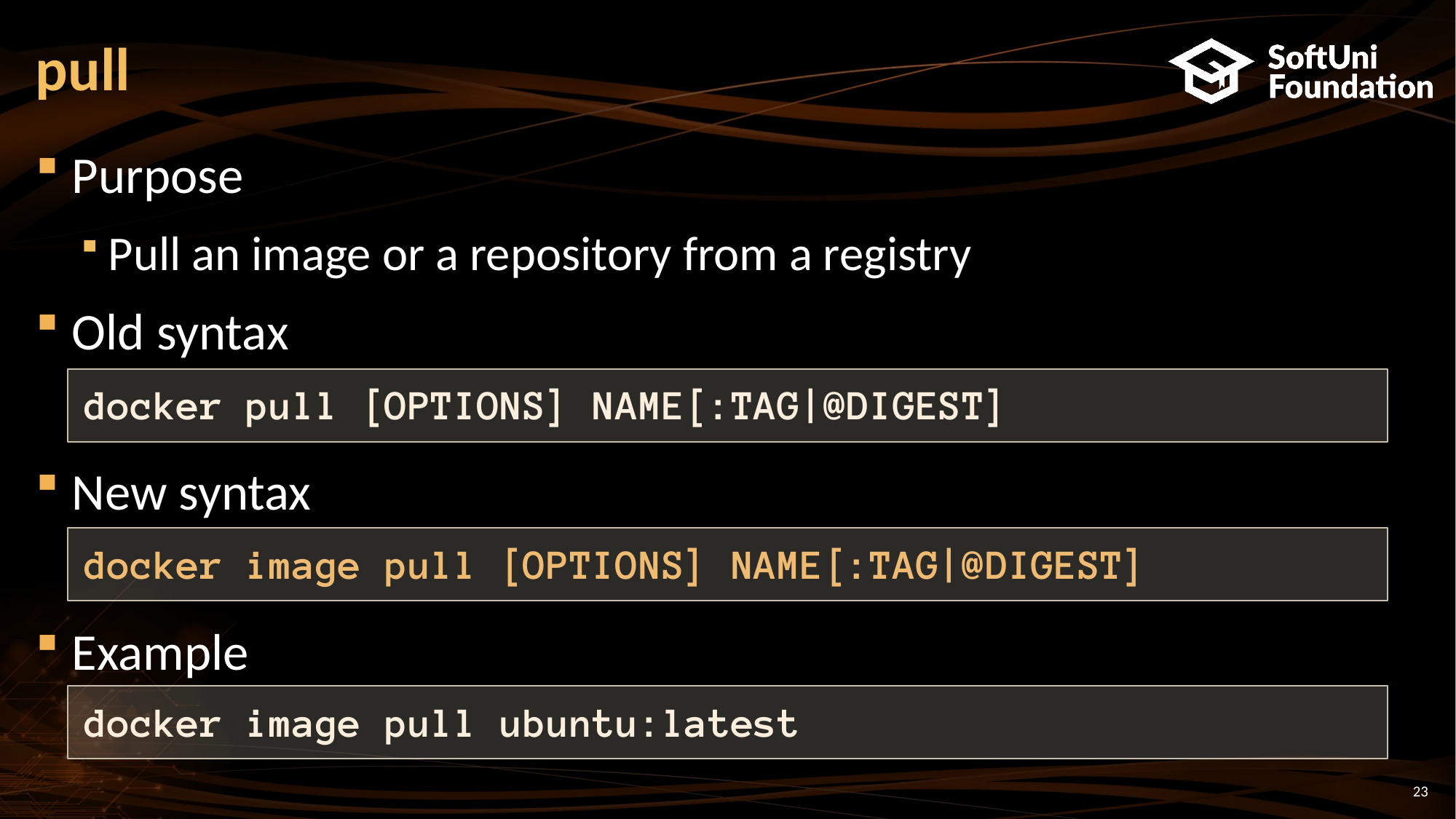

# pull
Purpose
Pull an image or a repository from a registry
Old syntax

New syntax

Example
docker pull [OPTIONS] NAME[:TAG|@DIGEST]
docker image pull [OPTIONS] NAME[:TAG|@DIGEST]
docker image pull ubuntu:latest
23